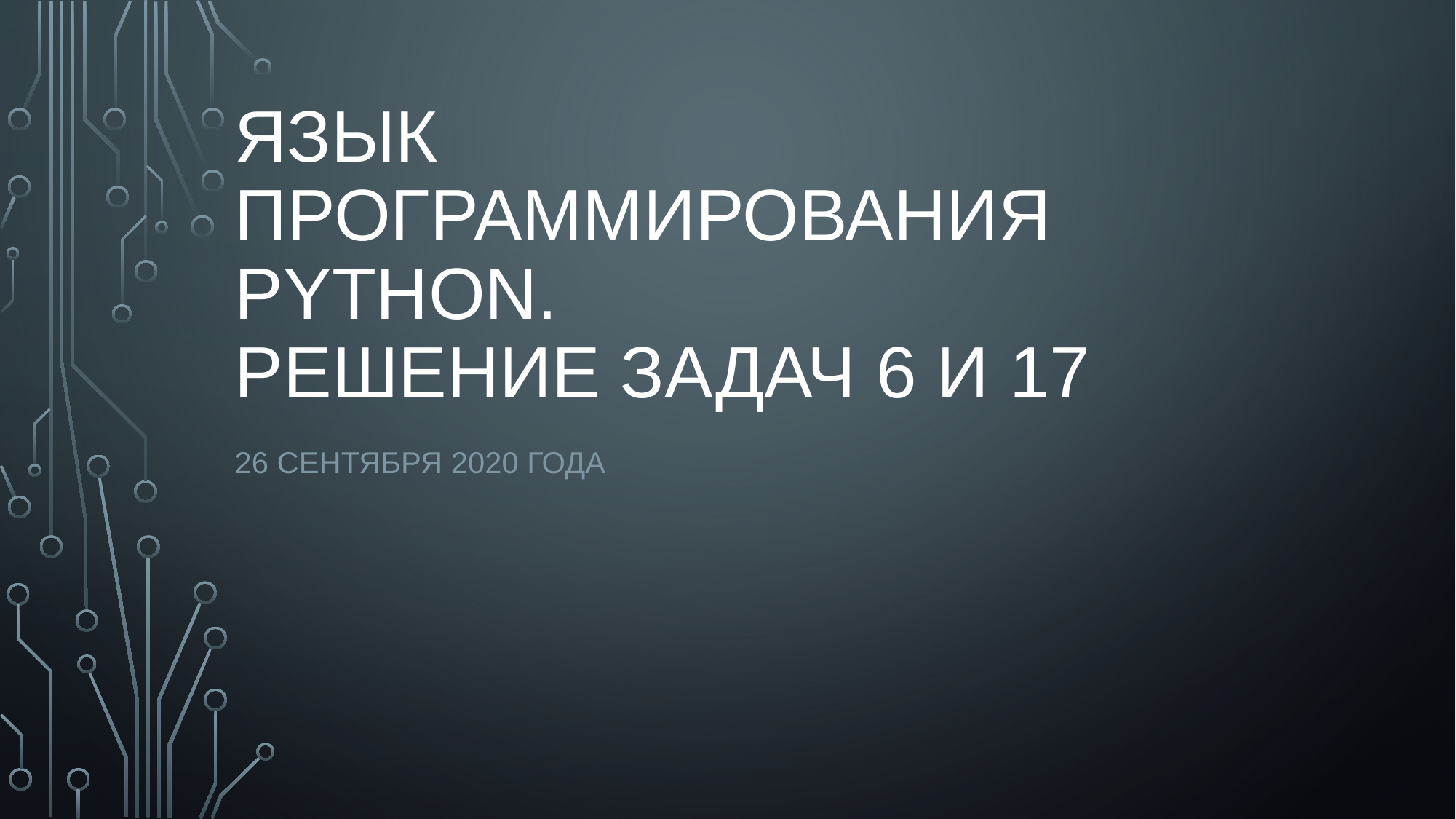

# Язык программирования Python. Решение задач 6 и 17
26 сентября 2020 года